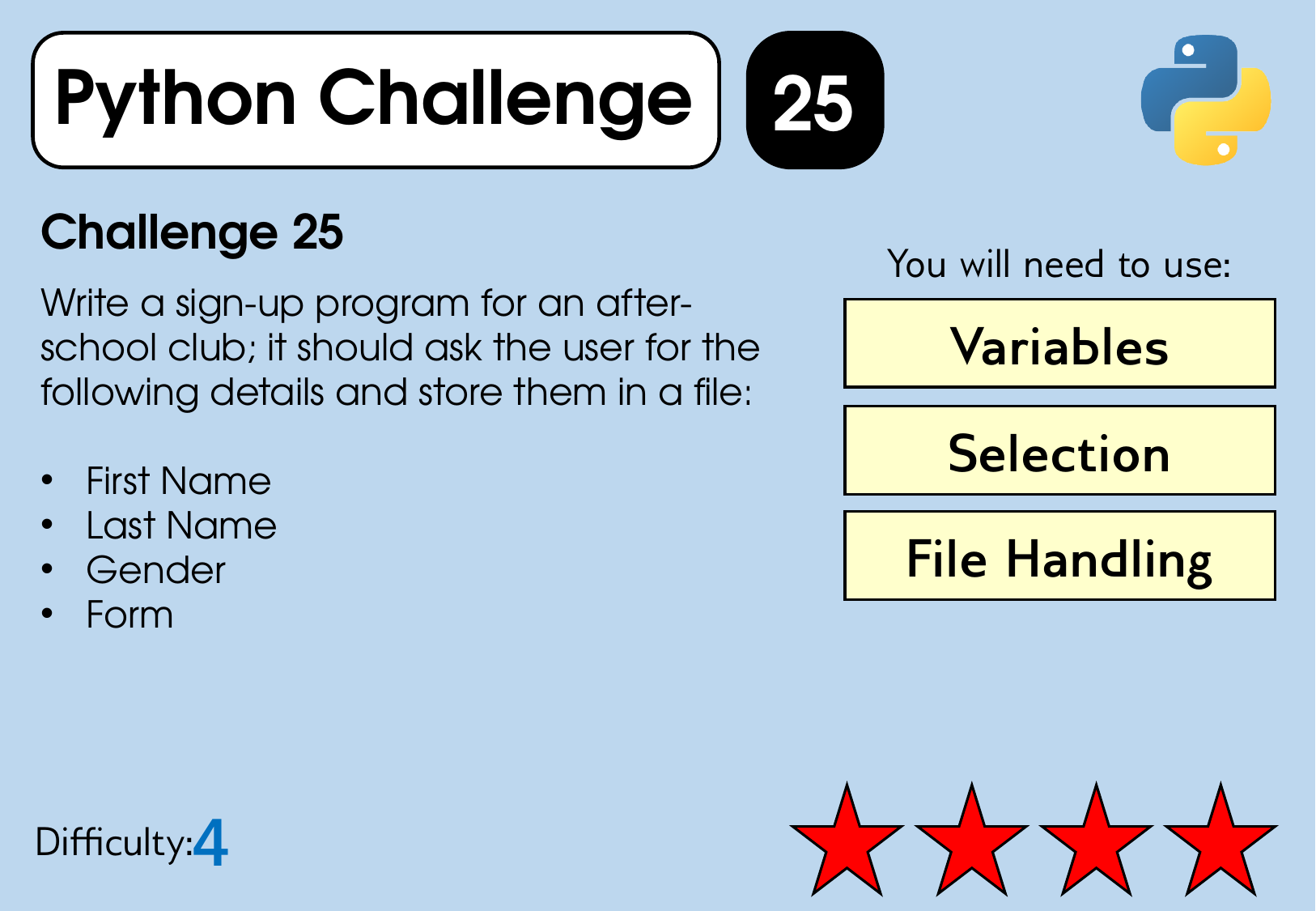

25
Challenge 25

Write a sign-up program for an after-school club; it should ask the user for the following details and store them in a file:

First Name
Last Name
Gender
Form
You will need to use:
Variables
Selection
File Handling

4